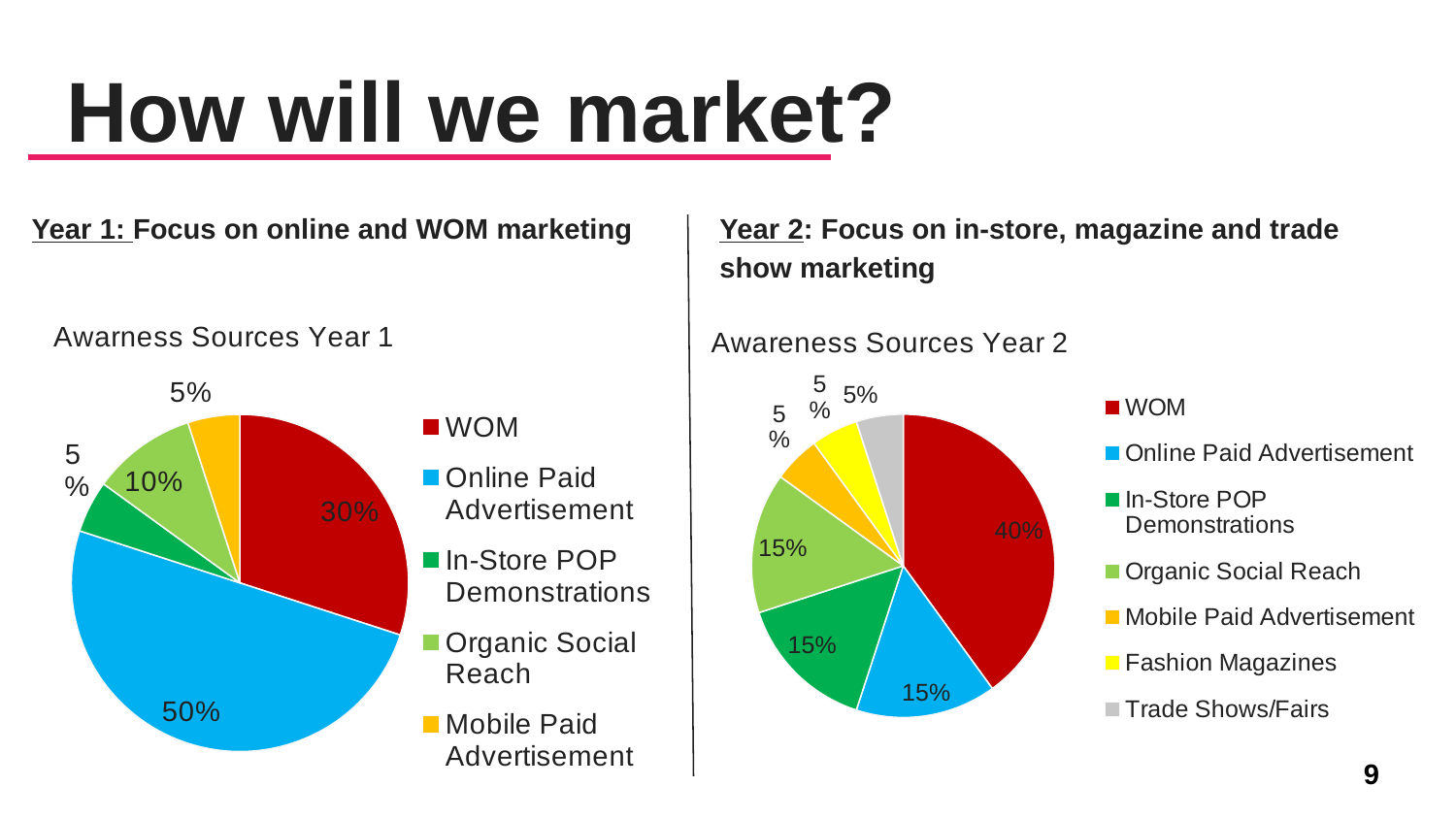

# How will we market?
Year 1: Focus on online and WOM marketing

Year 2: Focus on in-store, magazine and trade show marketing

### Chart: Awarness Sources Year 1

| Category |  |
|---|---|
| WOM | 0.3 |
| Online Paid Advertisement | 0.5 |
| In-Store POP Demonstrations | 0.05 |
| Organic Social Reach | 0.1 |
| Mobile Paid Advertisement | 0.05 |

### Chart: Awareness Sources Year 2

| Category |  |
|---|---|
| WOM | 0.4 |
| Online Paid Advertisement | 0.15 |
| In-Store POP Demonstrations | 0.15 |
| Organic Social Reach | 0.15 |
| Mobile Paid Advertisement | 0.05 |
| Fashion Magazines | 0.05 |
| Trade Shows/Fairs | 0.05 |
9